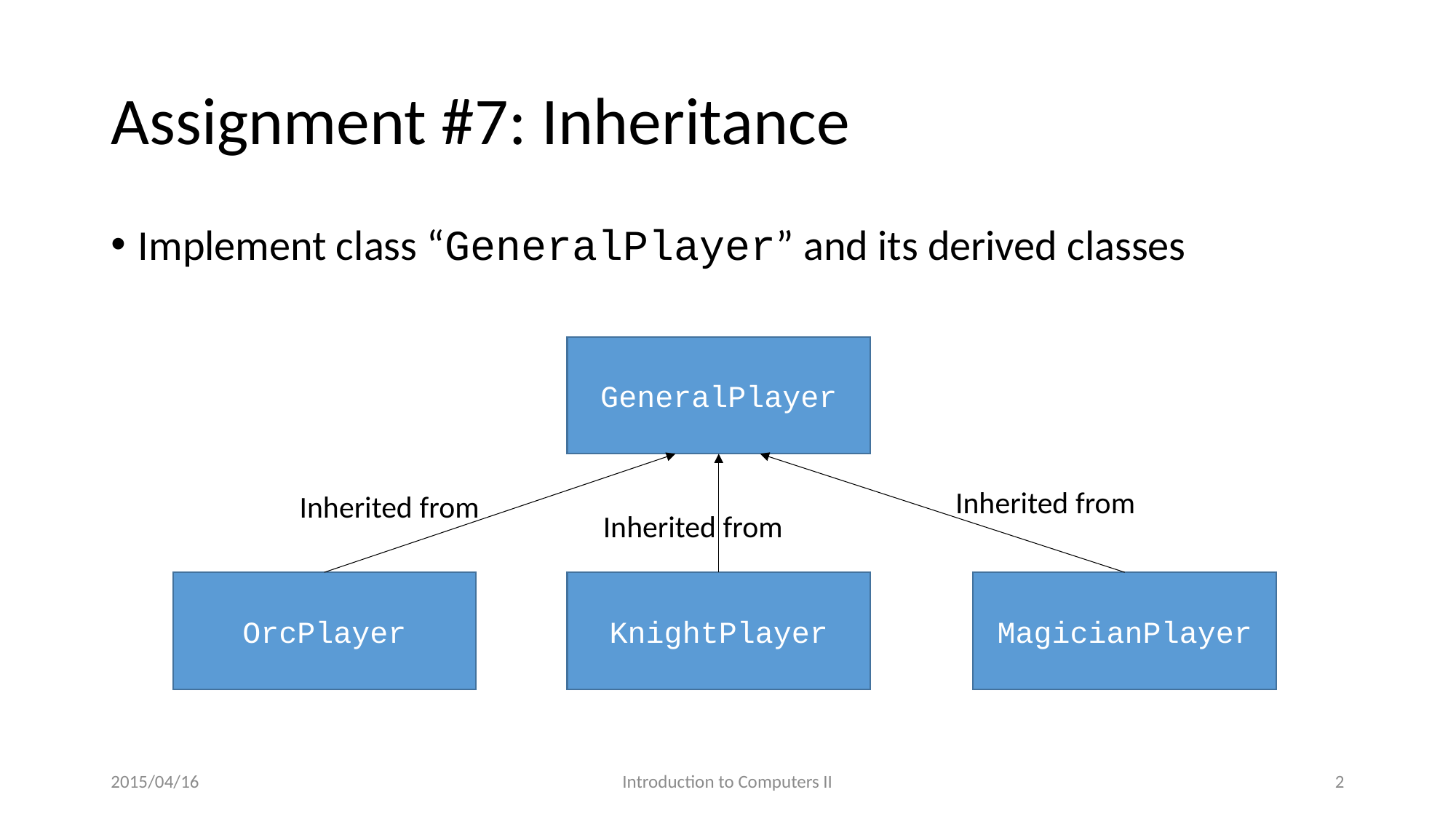

# Assignment #7: Inheritance
Implement class “GeneralPlayer” and its derived classes
GeneralPlayer
Inherited from
Inherited from
Inherited from
OrcPlayer
KnightPlayer
MagicianPlayer
2015/04/16
Introduction to Computers II
2